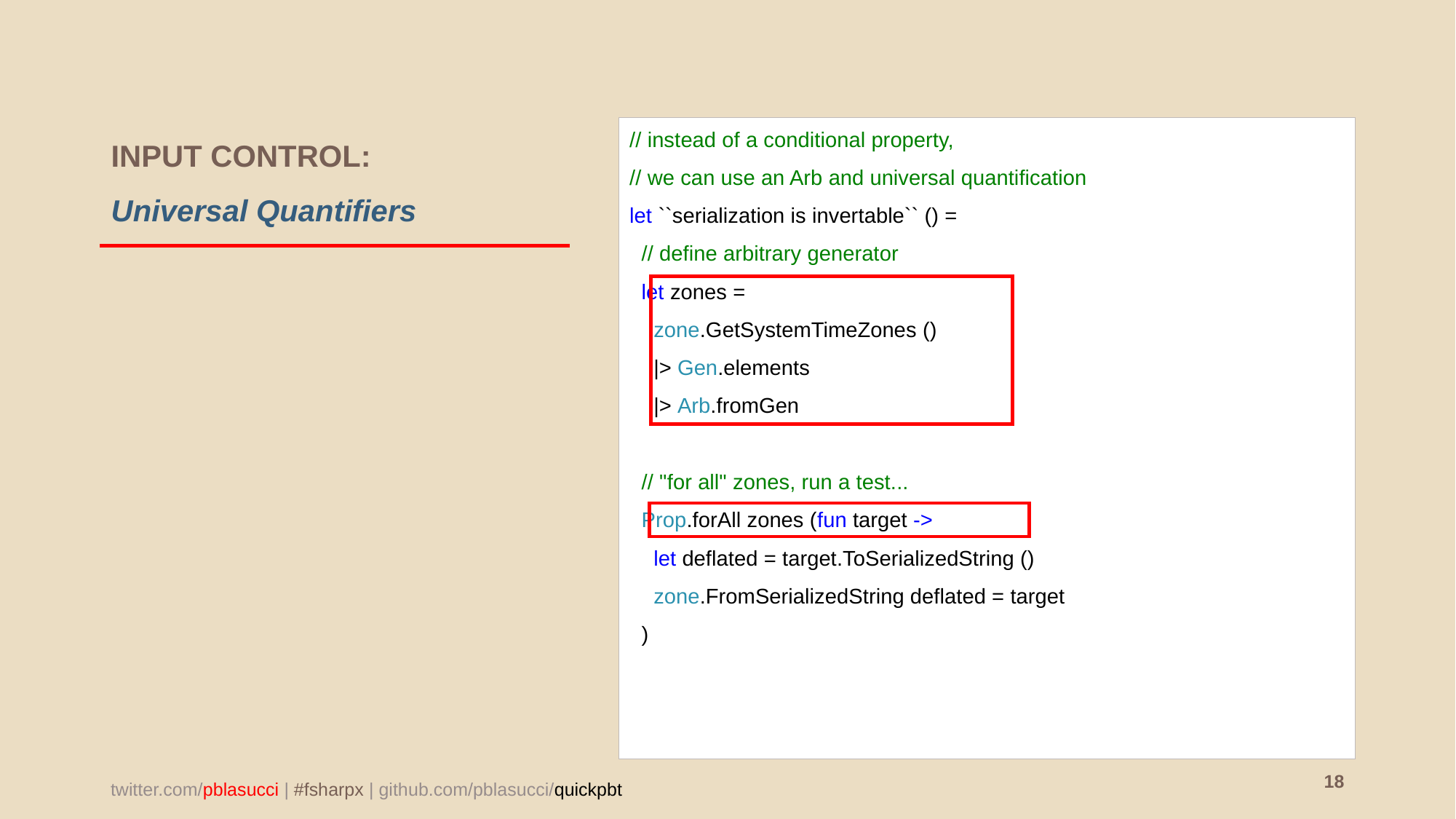

# INPUT CONTROL: Universal Quantifiers
// instead of a conditional property,
// we can use an Arb and universal quantification
let ``serialization is invertable`` () =
  // define arbitrary generator
  let zones =
    zone.GetSystemTimeZones ()
    |> Gen.elements
    |> Arb.fromGen

  // "for all" zones, run a test...
  Prop.forAll zones (fun target ->
    let deflated = target.ToSerializedString ()
    zone.FromSerializedString deflated = target
  )

18